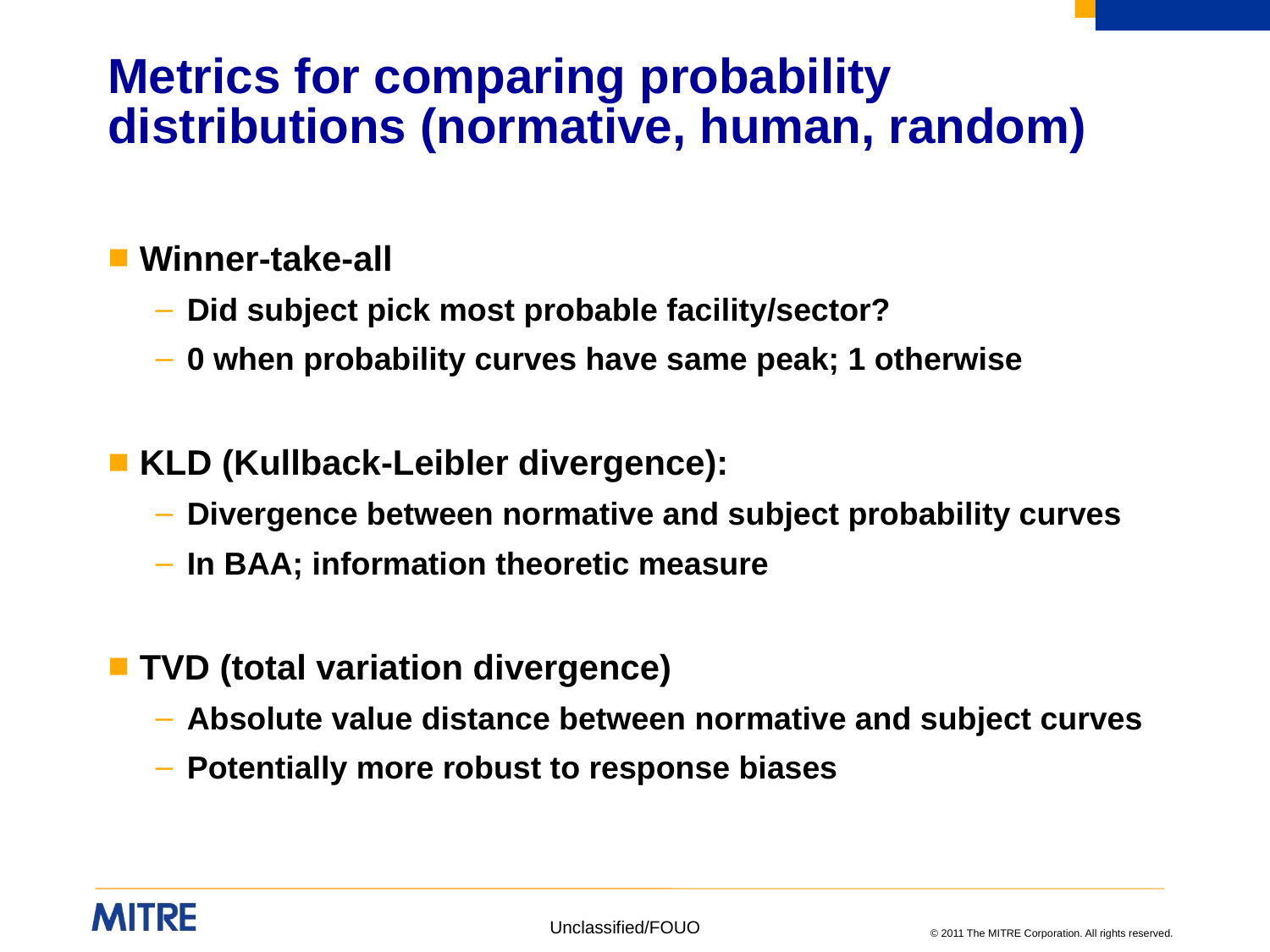

# Metrics for comparing probability distributions (normative, human, random)

Winner-take-all
Did subject pick most probable facility/sector?
0 when probability curves have same peak; 1 otherwise

KLD (Kullback-Leibler divergence):
Divergence between normative and subject probability curves
In BAA; information theoretic measure

TVD (total variation divergence)
Absolute value distance between normative and subject curves
Potentially more robust to response biases